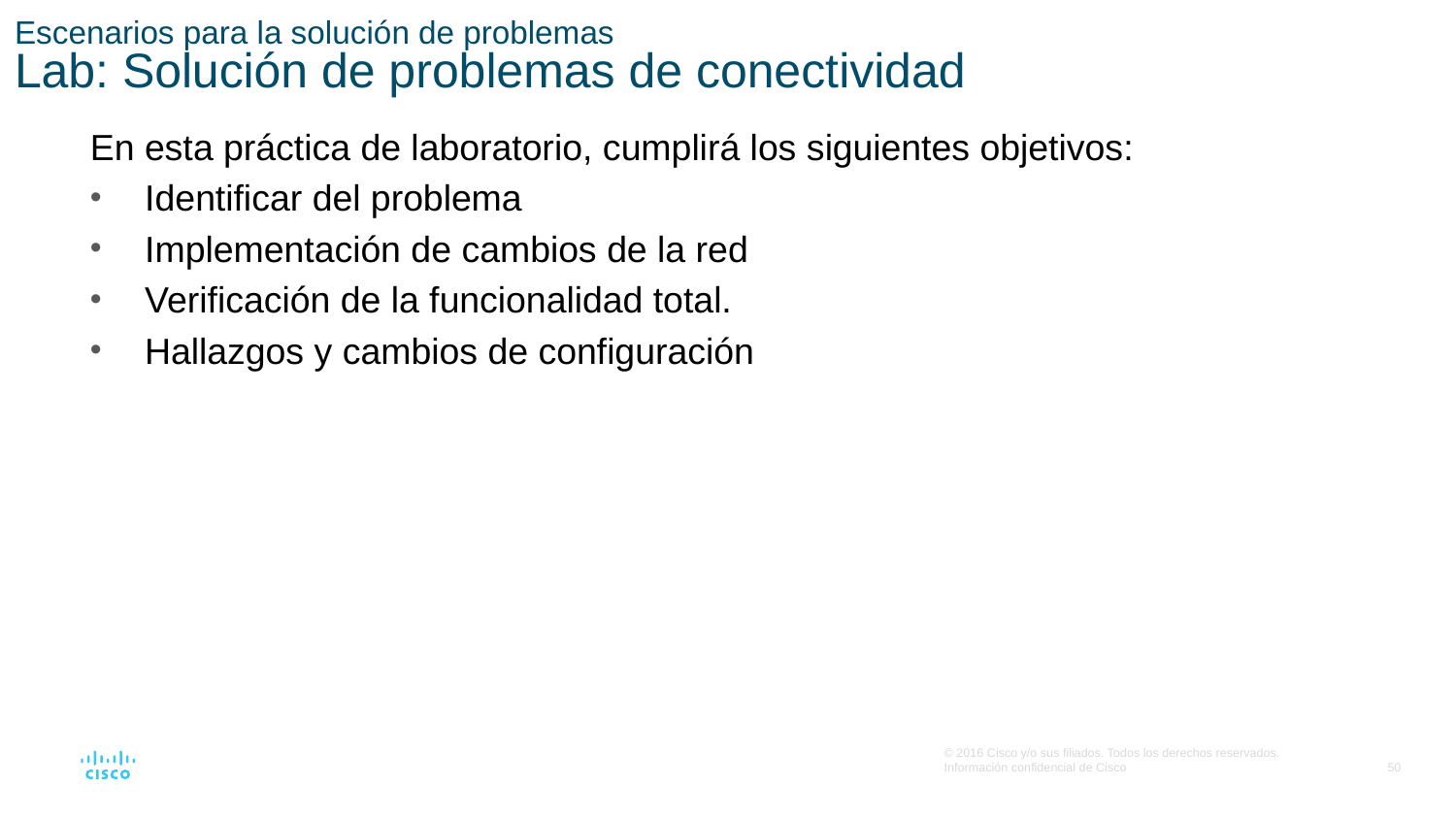

# Escenarios para la solución de problemas Lab: Solución de problemas de conectividad
En esta práctica de laboratorio, cumplirá los siguientes objetivos:
Identificar del problema
Implementación de cambios de la red
Verificación de la funcionalidad total.
Hallazgos y cambios de configuración